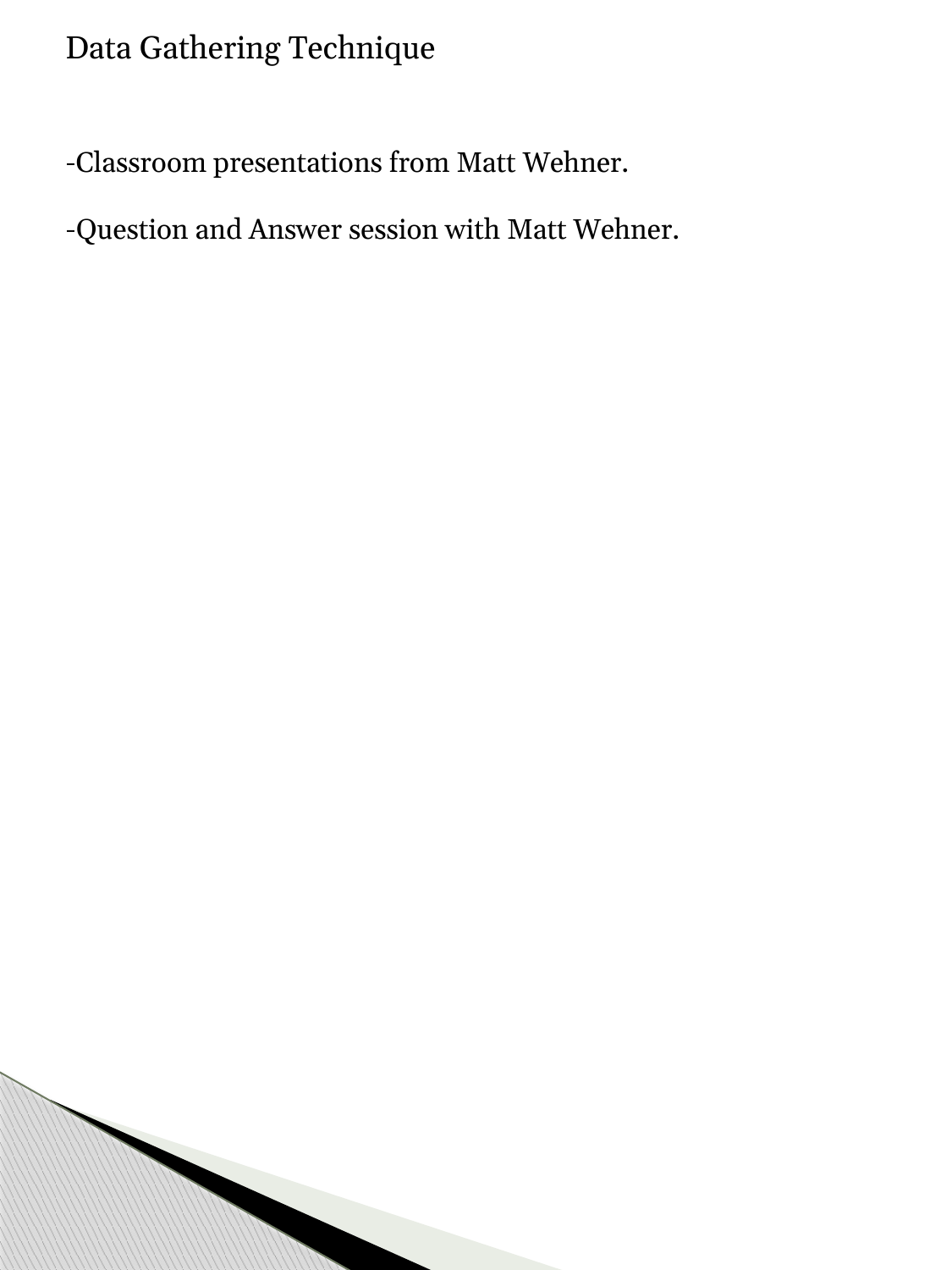

Data Gathering Technique
-Classroom presentations from Matt Wehner.

-Question and Answer session with Matt Wehner.